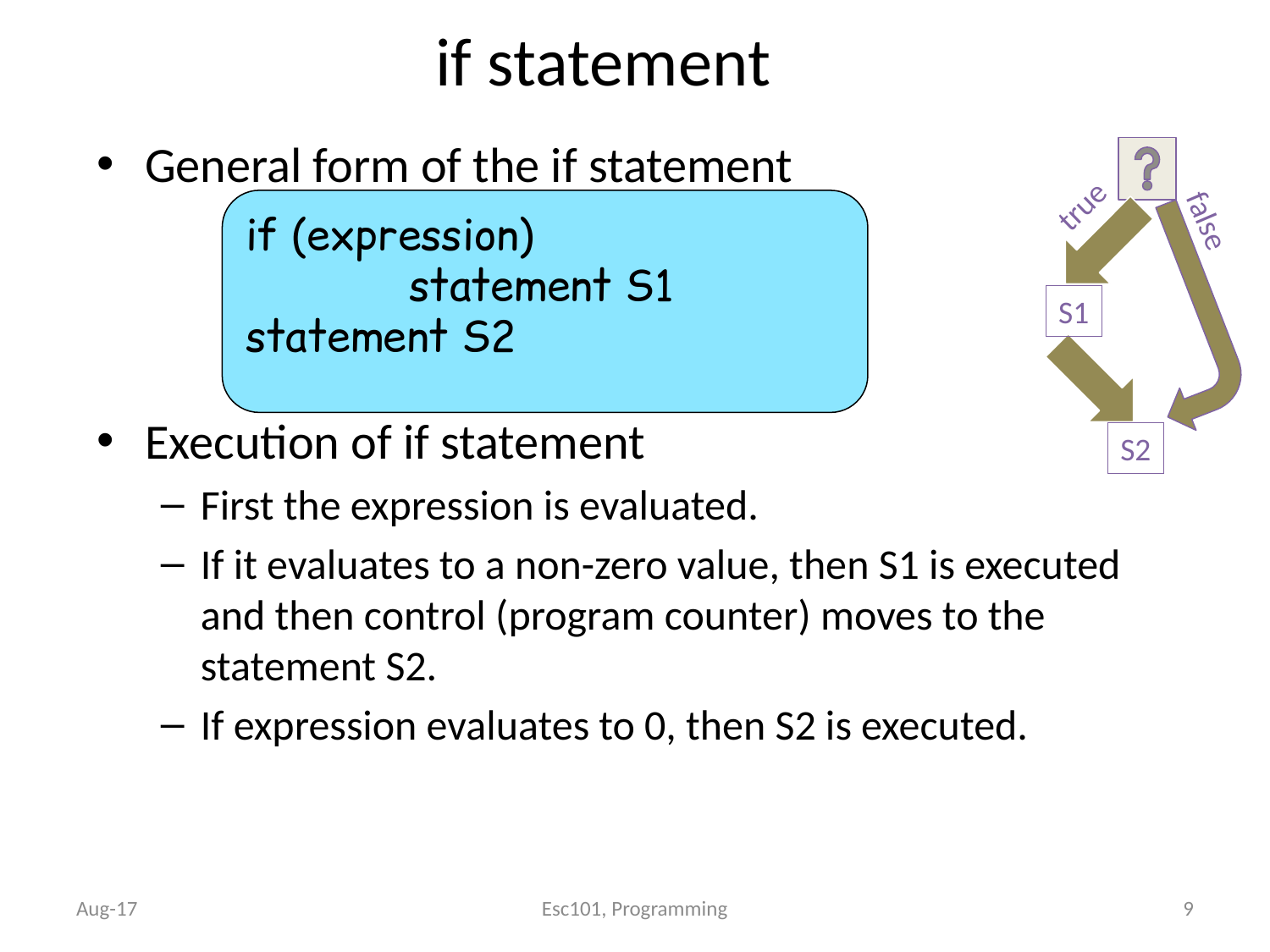

# if statement
General form of the if statement

Execution of if statement
First the expression is evaluated.
If it evaluates to a non-zero value, then S1 is executed and then control (program counter) moves to the statement S2.
If expression evaluates to 0, then S2 is executed.

true
if (expression)
	        statement S1
statement S2
false

S1

S2
Aug-17
9
Esc101, Programming